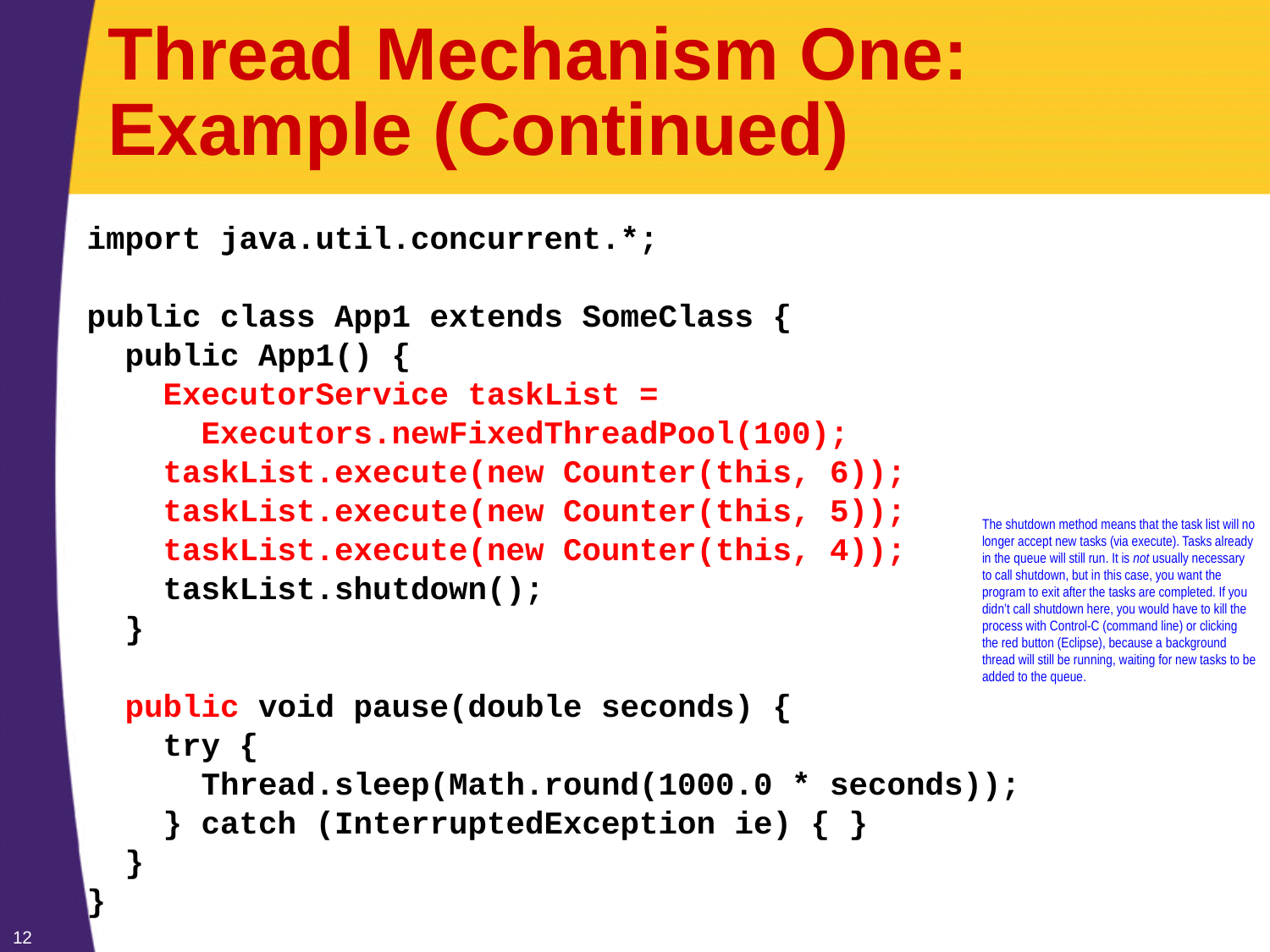

# Thread Mechanism One: Example (Continued)
import java.util.concurrent.*;

public class App1 extends SomeClass {
  public App1() {
    ExecutorService taskList =
      Executors.newFixedThreadPool(100);
    taskList.execute(new Counter(this, 6));
    taskList.execute(new Counter(this, 5));
    taskList.execute(new Counter(this, 4));
    taskList.shutdown();
  }

  public void pause(double seconds) {
    try {
      Thread.sleep(Math.round(1000.0 * seconds));
    } catch (InterruptedException ie) { }
  }
}
The shutdown method means that the task list will no longer accept new tasks (via execute). Tasks already in the queue will still run. It is not usually necessary to call shutdown, but in this case, you want the program to exit after the tasks are completed. If you didn’t call shutdown here, you would have to kill the process with Control-C (command line) or clicking the red button (Eclipse), because a background thread will still be running, waiting for new tasks to be added to the queue.
12